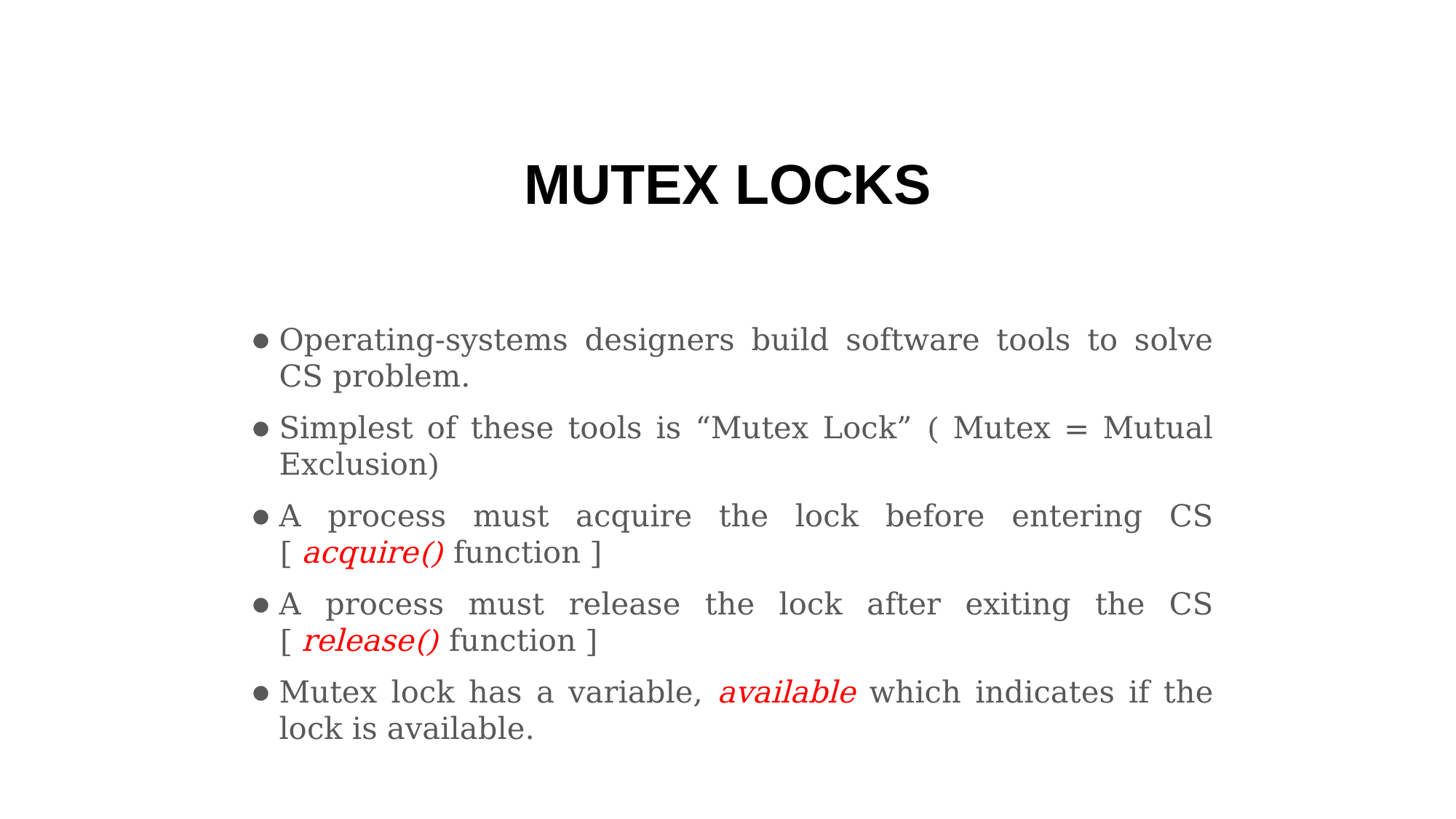

# MUTEX LOCKS
Operating-systems designers build software tools to solve CS problem.
Simplest of these tools is “Mutex Lock” ( Mutex = Mutual Exclusion)
A process must acquire the lock before entering CS [ acquire() function ]
A process must release the lock after exiting the CS [ release() function ]
Mutex lock has a variable, available which indicates if the lock is available.